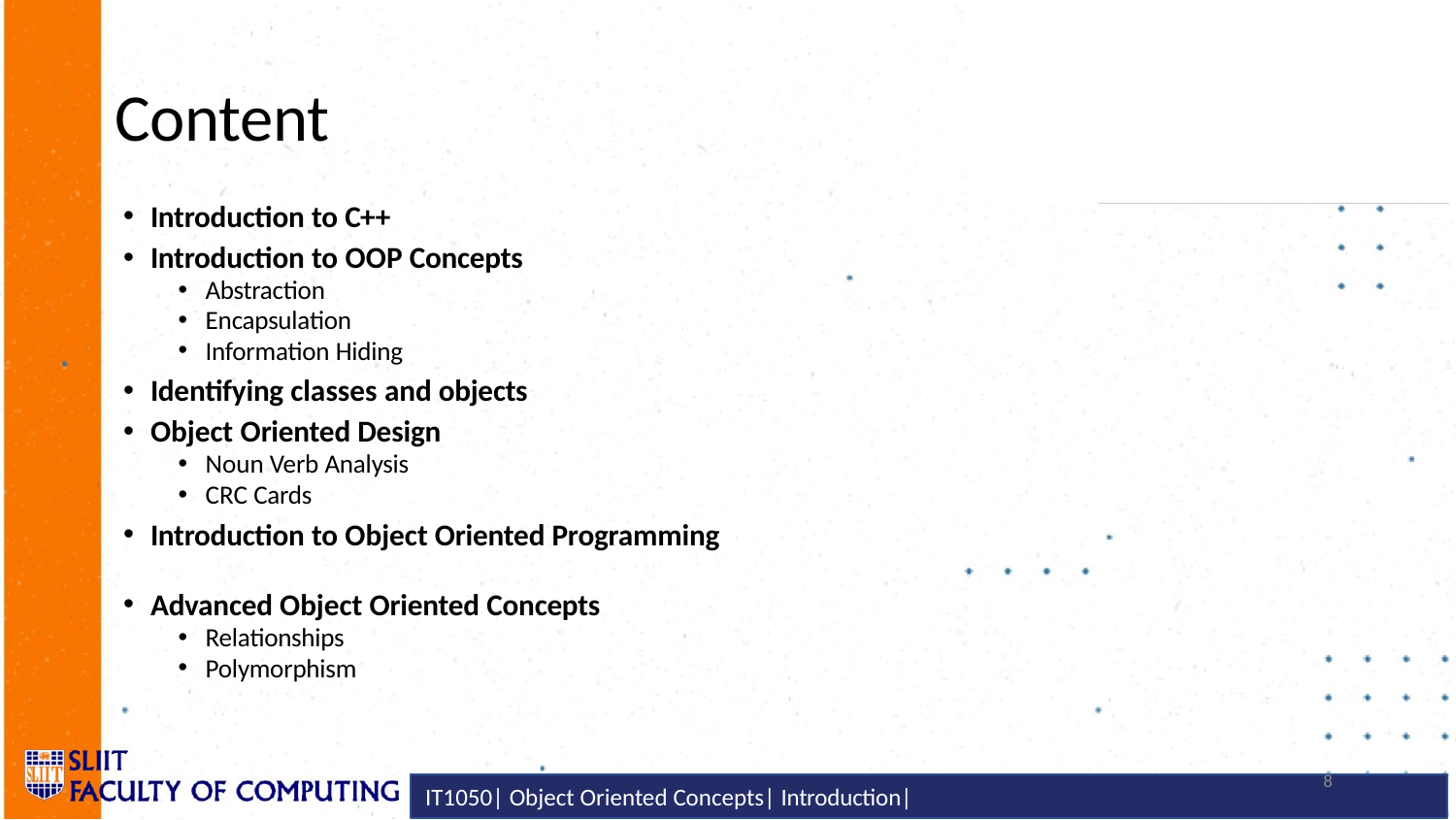

# Content
Introduction to C++
Introduction to OOP Concepts
Abstraction
Encapsulation
Information Hiding
Identifying classes and objects
Object Oriented Design
Noun Verb Analysis
CRC Cards
Introduction to Object Oriented Programming

Advanced Object Oriented Concepts
Relationships
Polymorphism
8
IT1050| Object Oriented Concepts| Introduction|